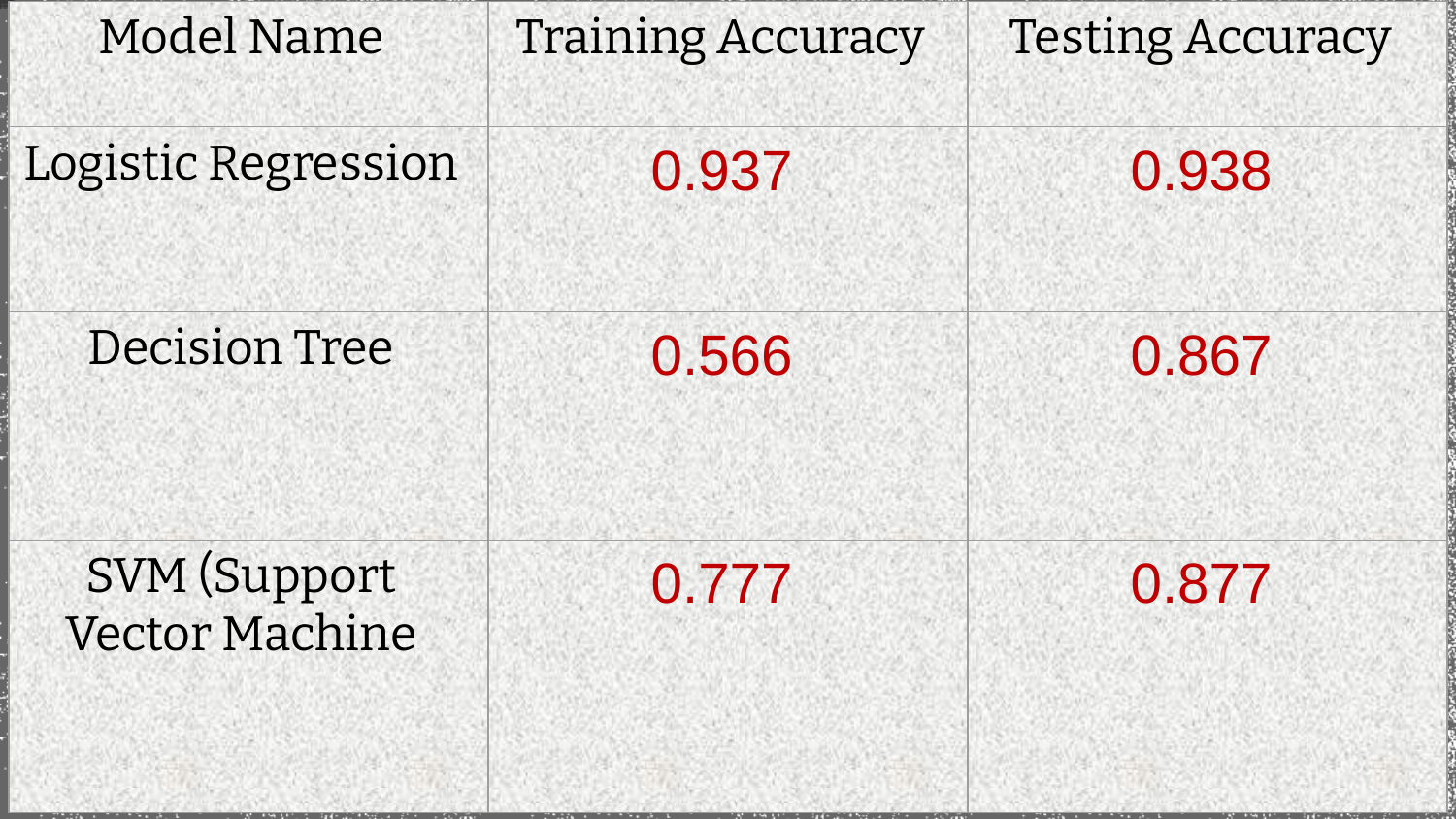

| Model Name | Training Accuracy | Testing Accuracy |
| --- | --- | --- |
| Logistic Regression | 0.937 | 0.938 |
| Decision Tree | 0.566 | 0.867 |
| SVM (Support Vector Machine | 0.777 | 0.877 |